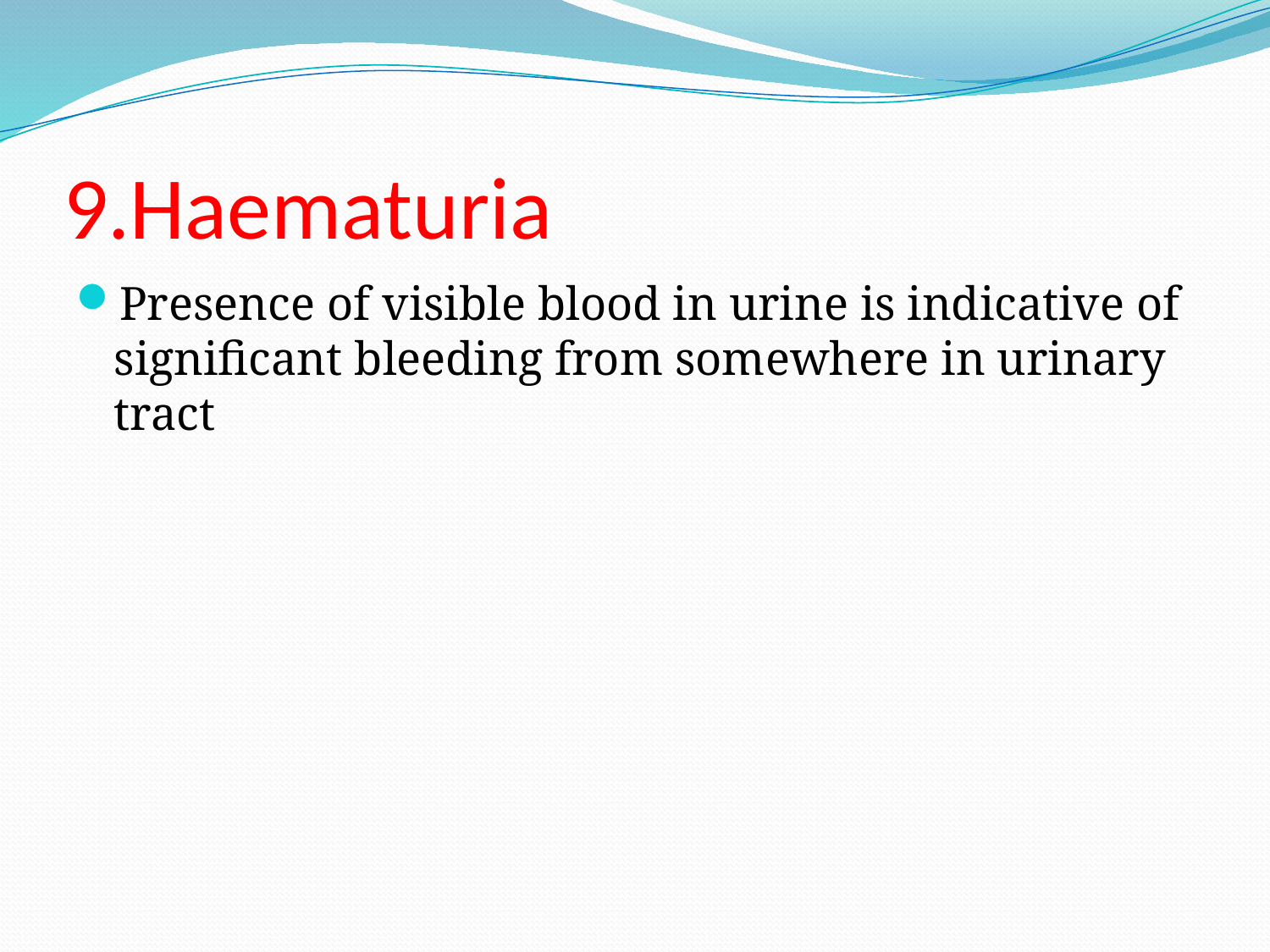

# 9.Haematuria
Presence of visible blood in urine is indicative of significant bleeding from somewhere in urinary tract